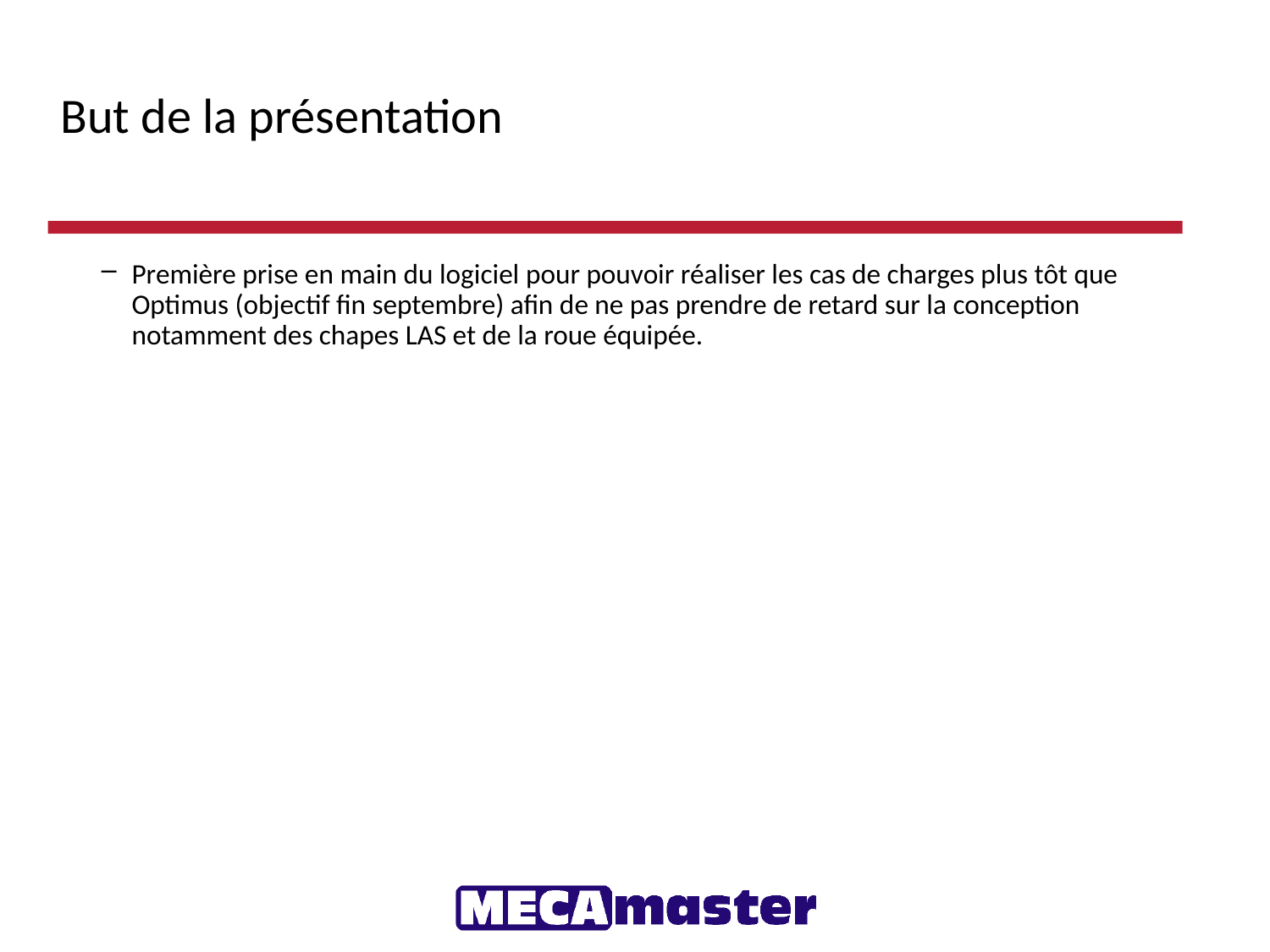

# But de la présentation
Première prise en main du logiciel pour pouvoir réaliser les cas de charges plus tôt que Optimus (objectif fin septembre) afin de ne pas prendre de retard sur la conception notamment des chapes LAS et de la roue équipée.